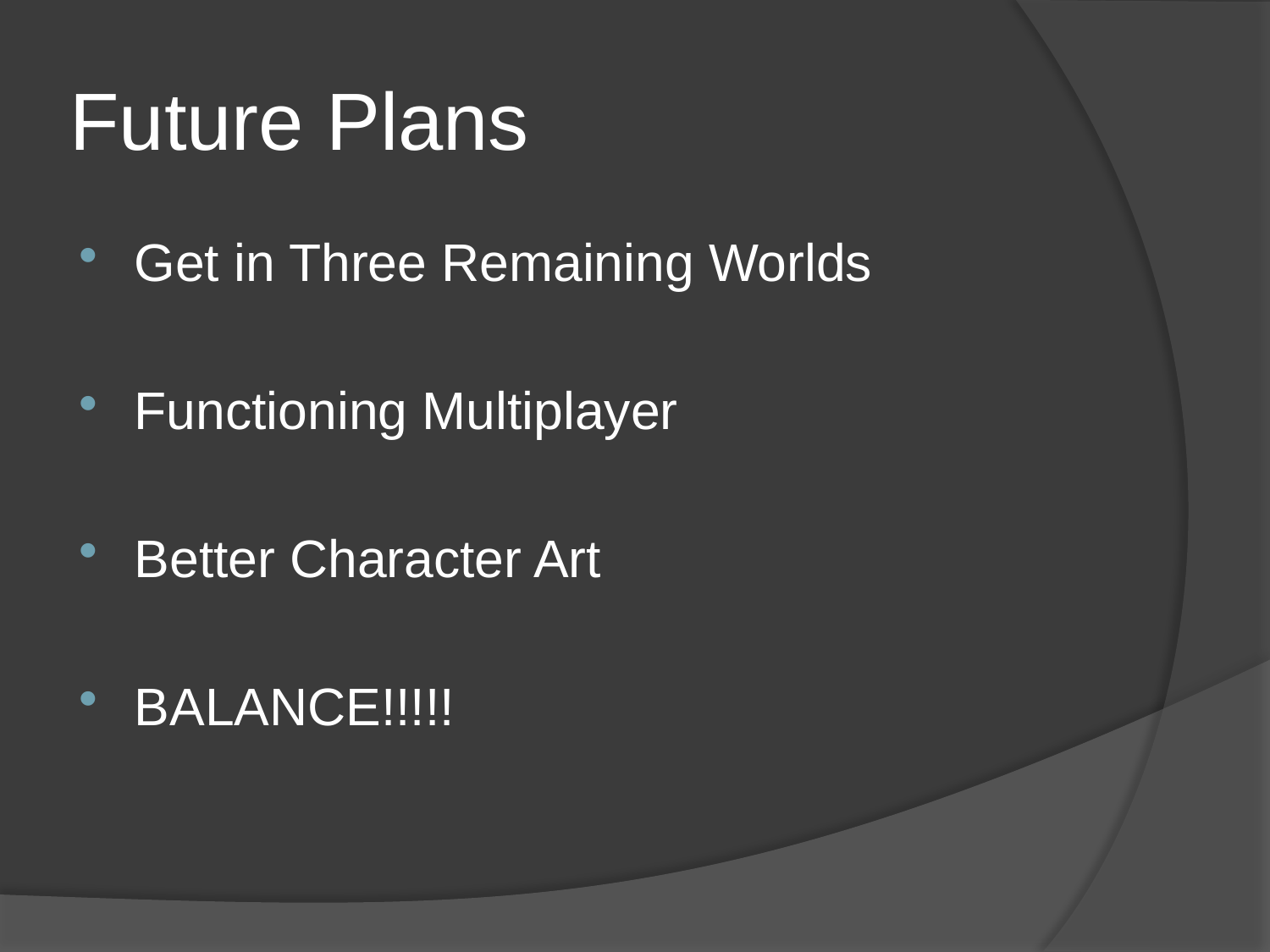

# Future Plans
Get in Three Remaining Worlds

Functioning Multiplayer

Better Character Art

BALANCE!!!!!